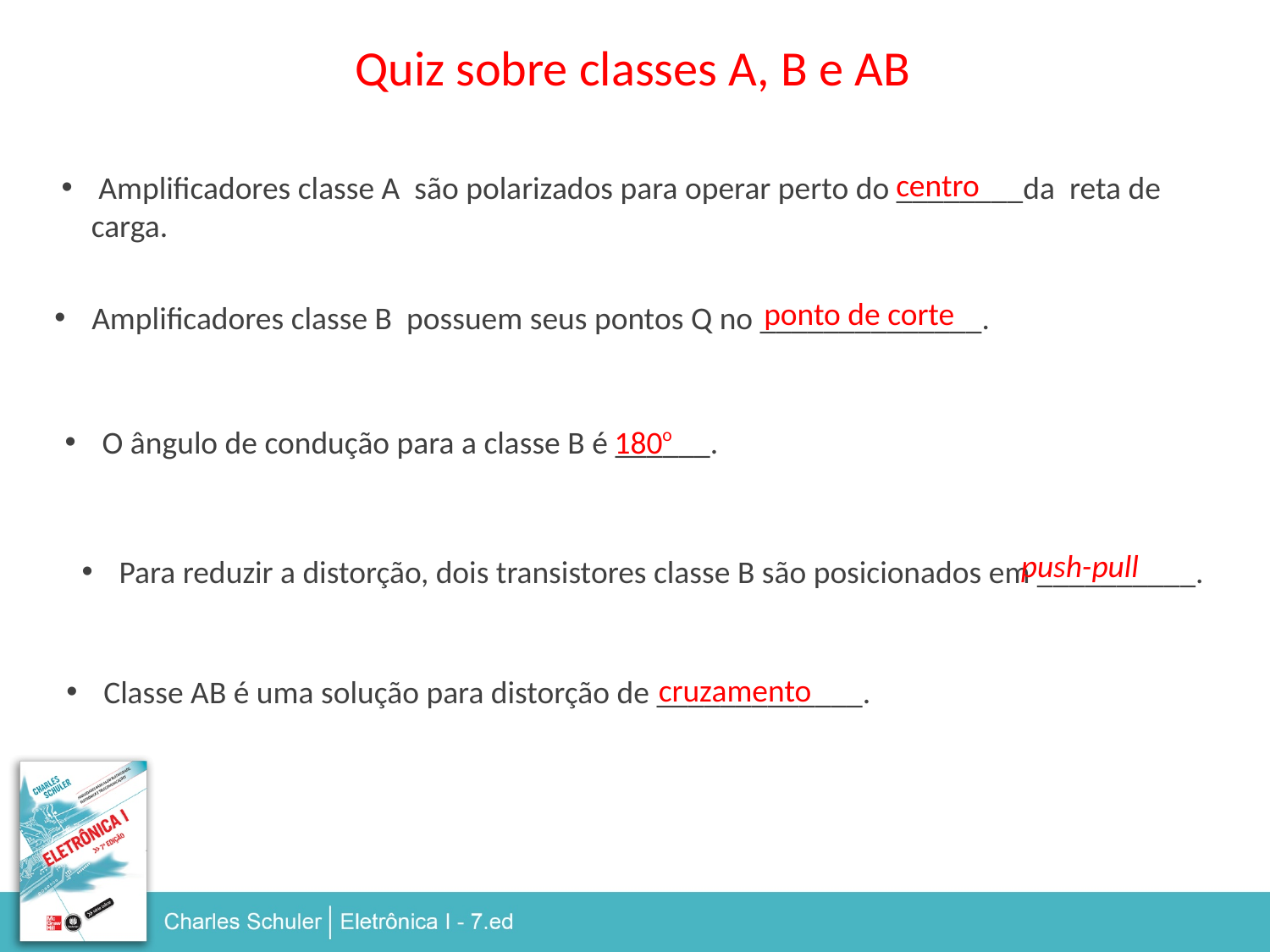

Quiz sobre classes A, B e AB
centro
 Amplificadores classe A  são polarizados para operar perto do ________da  reta de carga.
ponto de corte
 Amplificadores classe B  possuem seus pontos Q no ______________.
180o
 O ângulo de condução para a classe B é ______.
push-pull
 Para reduzir a distorção, dois transistores classe B são posicionados em __________.
cruzamento
 Classe AB é uma solução para distorção de _____________.